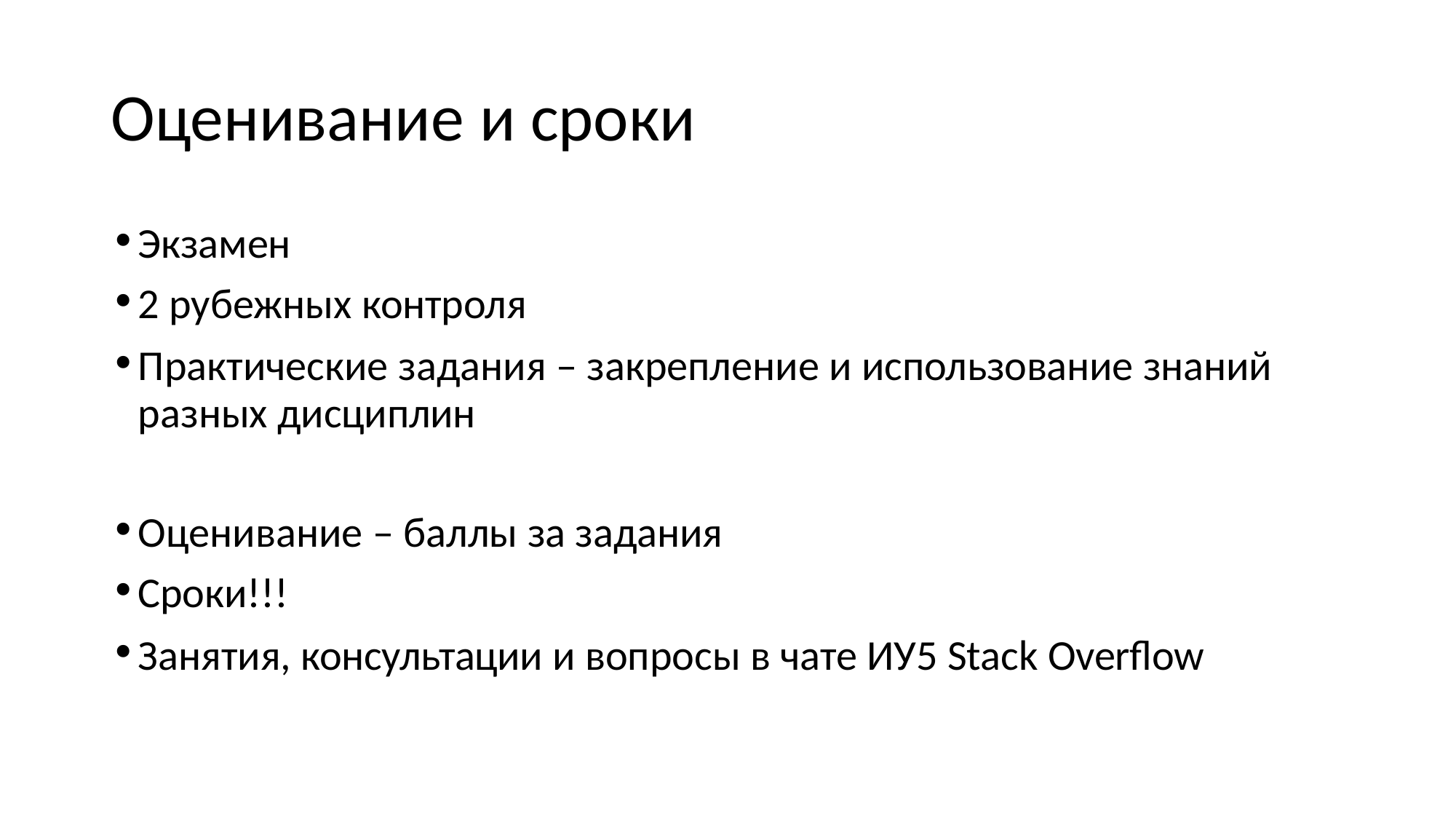

# Оценивание и сроки
Экзамен
2 рубежных контроля
Практические задания – закрепление и использование знаний разных дисциплин

Оценивание – баллы за задания
Сроки!!!
Занятия, консультации и вопросы в чате ИУ5 Stack Overflow